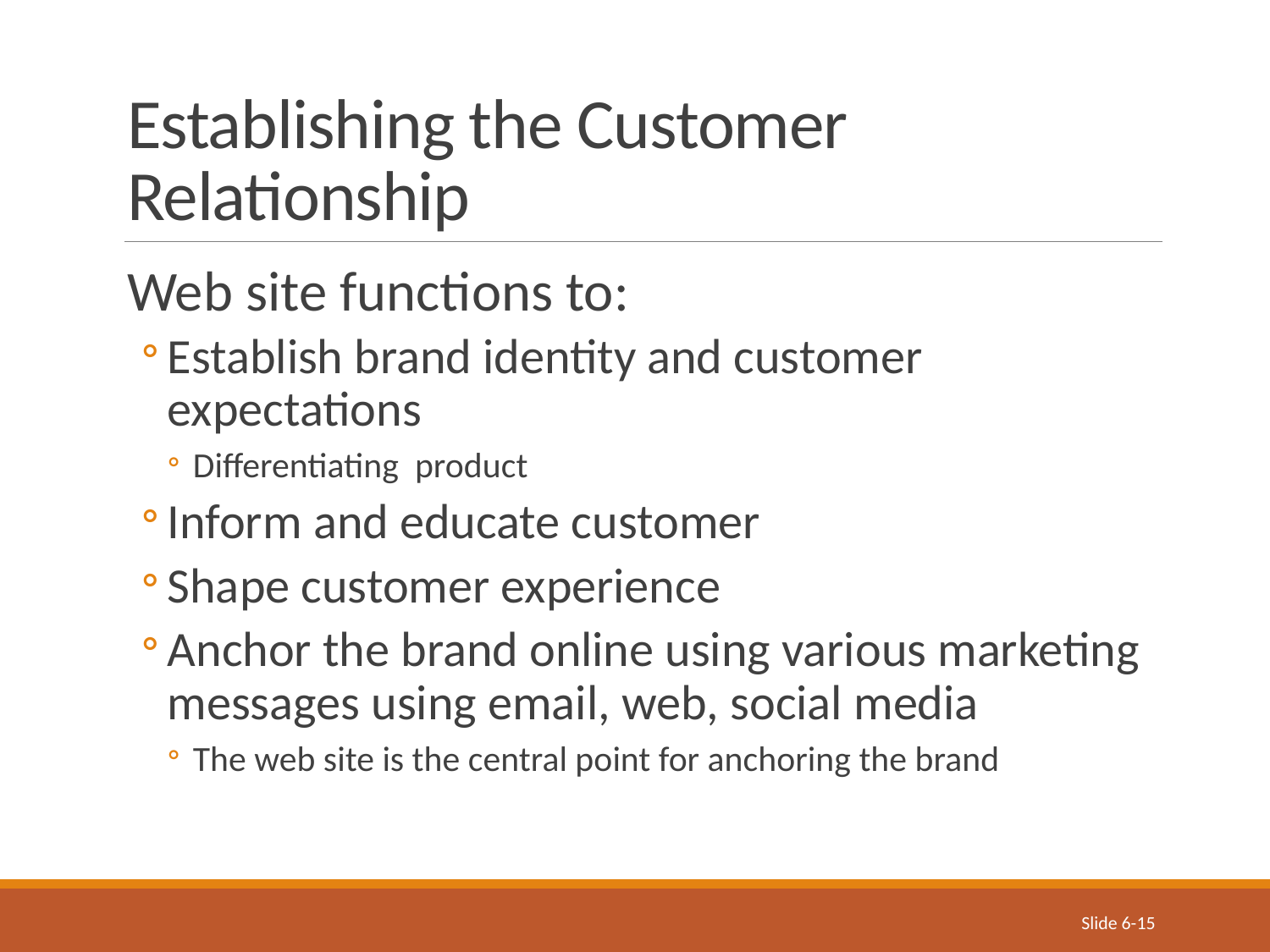

# Establishing the Customer Relationship
Web site functions to:
Establish brand identity and customer expectations
Differentiating  product
Inform and educate customer
Shape customer experience
Anchor the brand online using various marketing messages using email, web, social media
The web site is the central point for anchoring the brand
Slide 6-15